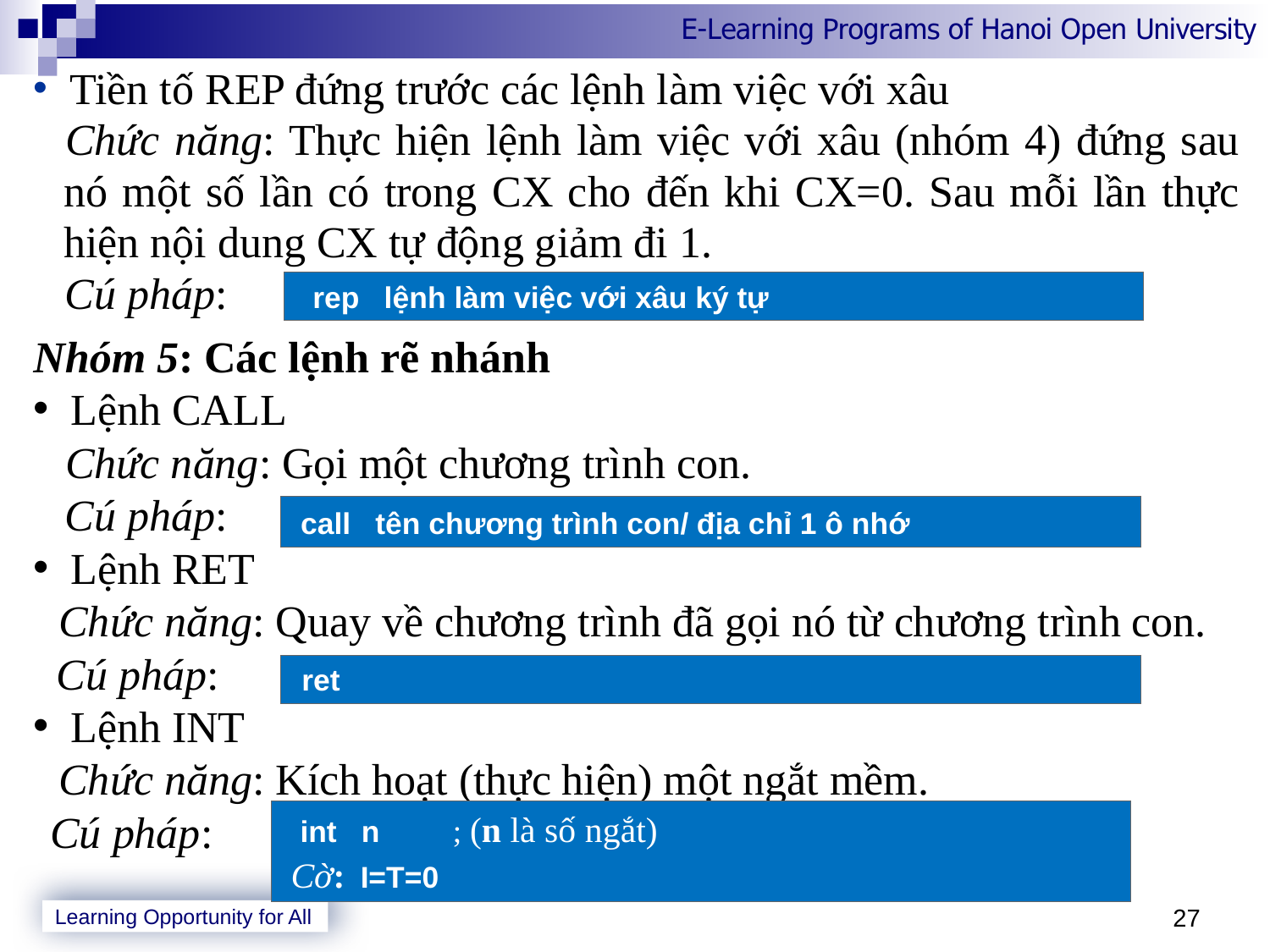

Tiền tố REP đứng trước các lệnh làm việc với xâu
Chức năng: Thực hiện lệnh làm việc với xâu (nhóm 4) đứng sau nó một số lần có trong CX cho đến khi CX=0. Sau mỗi lần thực hiện nội dung CX tự động giảm đi 1.
Cú pháp:
Nhóm 5: Các lệnh rẽ nhánh
  Lệnh CALL
Chức năng: Gọi một chương trình con.
Cú pháp:
  Lệnh RET
Chức năng: Quay về chương trình đã gọi nó từ chương trình con.
Cú pháp:
  Lệnh INT
Chức năng: Kích hoạt (thực hiện) một ngắt mềm.
Cú pháp:

  rep   lệnh làm việc với xâu ký tự

 call   tên chương trình con/ địa chỉ 1 ô nhớ
 ret
  int   n          ; (n là số ngắt)
 Cờ:  I=T=0
27